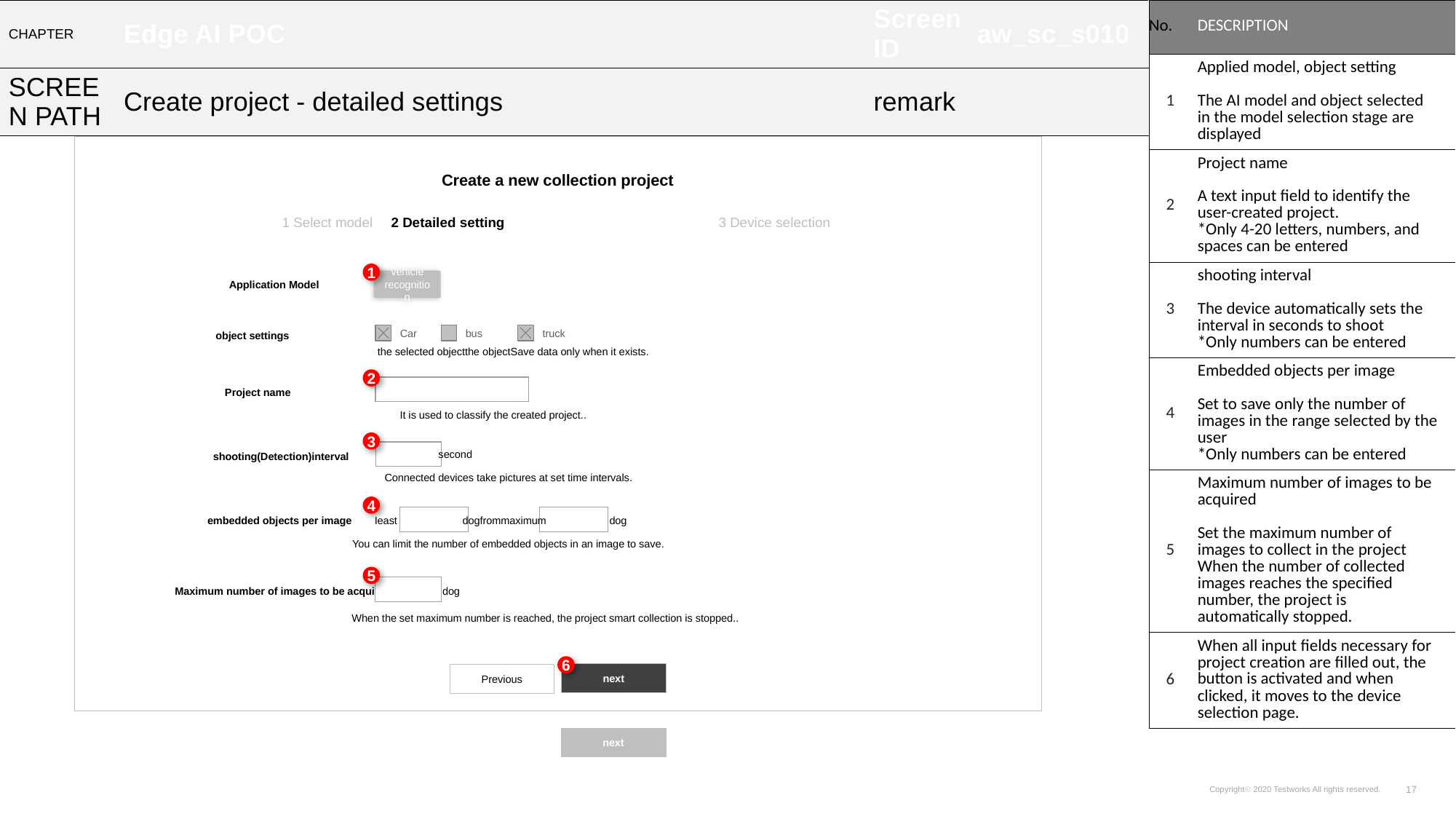

| CHAPTER | Edge AI POC | Screen ID | aw\_sc\_s010 |
| --- | --- | --- | --- |
| SCREEN PATH | Create project - detailed settings | remark |  |
| No. | DESCRIPTION |
| --- | --- |
| 1 | Applied model, object setting The AI ​​model and object selected in the model selection stage are displayed |
| 2 | Project name A text input field to identify the user-created project. \*Only 4-20 letters, numbers, and spaces can be entered |
| 3 | shooting interval The device automatically sets the interval in seconds to shoot \*Only numbers can be entered |
| 4 | Embedded objects per image Set to save only the number of images in the range selected by the user \*Only numbers can be entered |
| 5 | Maximum number of images to be acquired Set the maximum number of images to collect in the project When the number of collected images reaches the specified number, the project is automatically stopped. |
| 6 | When all input fields necessary for project creation are filled out, the button is activated and when clicked, it moves to the device selection page. |
GNB

Create a new collection project
1 Select model	2 Detailed setting		3 Device selection
1
vehicle recognition
Application Model
Car
bus
truck

object settings
the selected objectthe objectSave data only when it exists.
2

Project name
It is used to classify the created project..
3

second
shooting(Detection)interval
Connected devices take pictures at set time intervals.
4

embedded objects per image
Ieast
dogfrommaximum
dog
You can limit the number of embedded objects in an image to save.
5

dog
Maximum number of images to be acquired
When the set maximum number is reached, the project smart collection is stopped..
6
next
Previous
next